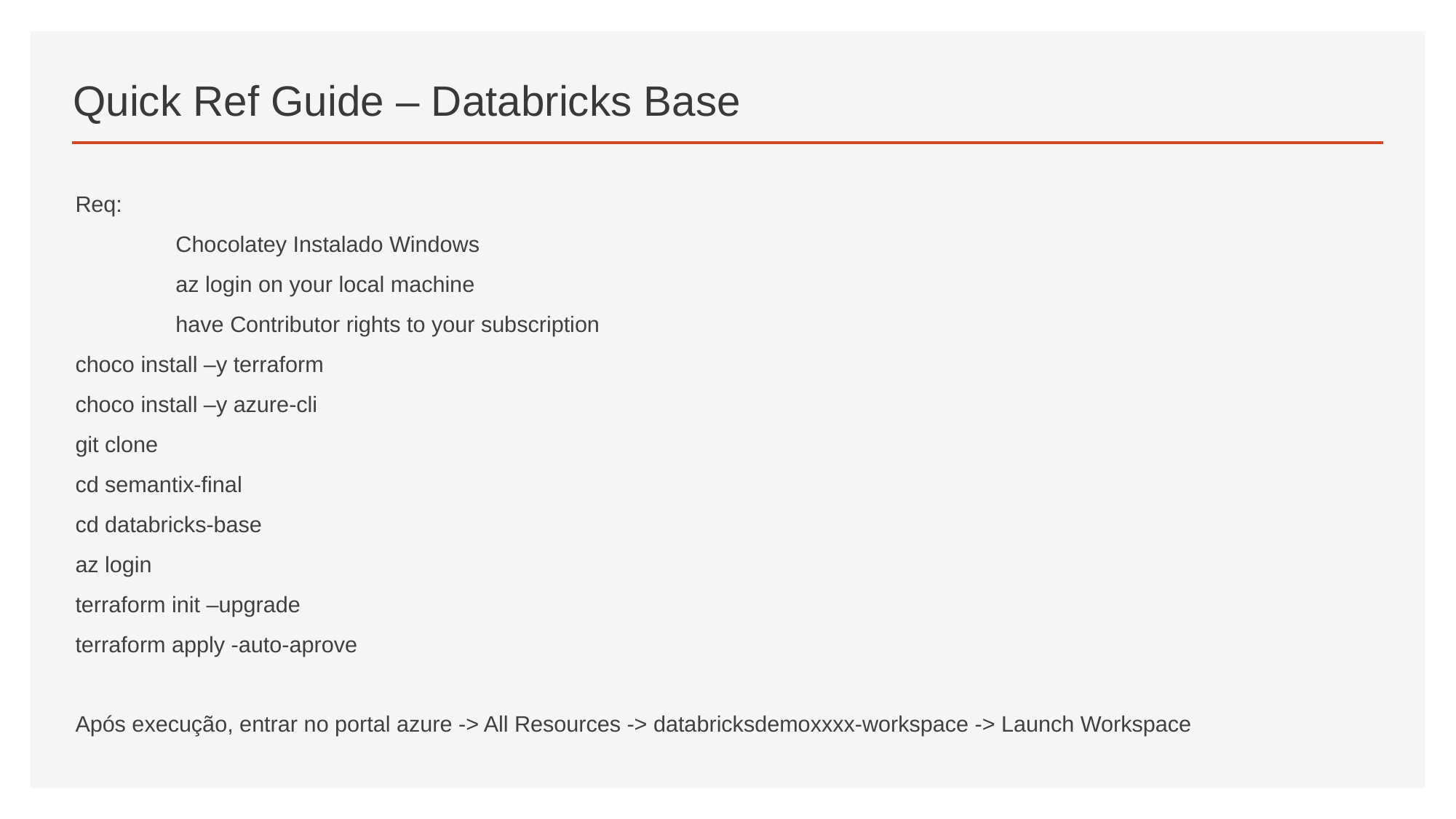

# Quick Ref Guide – Databricks Base
Req:
	Chocolatey Instalado Windows
	az login on your local machine
	have Contributor rights to your subscription
choco install –y terraform
choco install –y azure-cli
git clone
cd semantix-final
cd databricks-base
az login
terraform init –upgrade
terraform apply -auto-aprove

Após execução, entrar no portal azure -> All Resources -> databricksdemoxxxx-workspace -> Launch Workspace